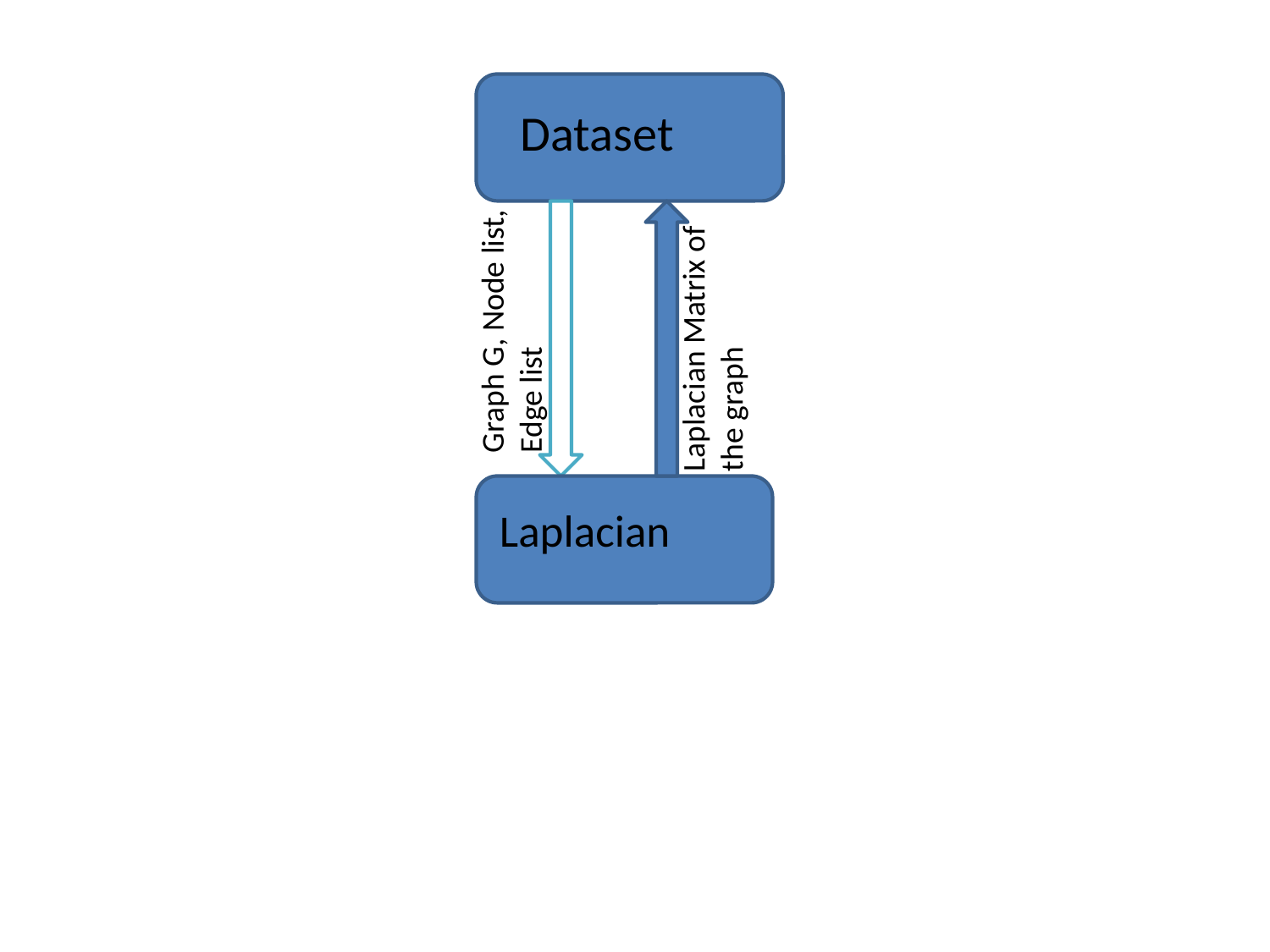

Dataset

Graph G, Node list, Edge list
Laplacian Matrix of the graph

Laplacian